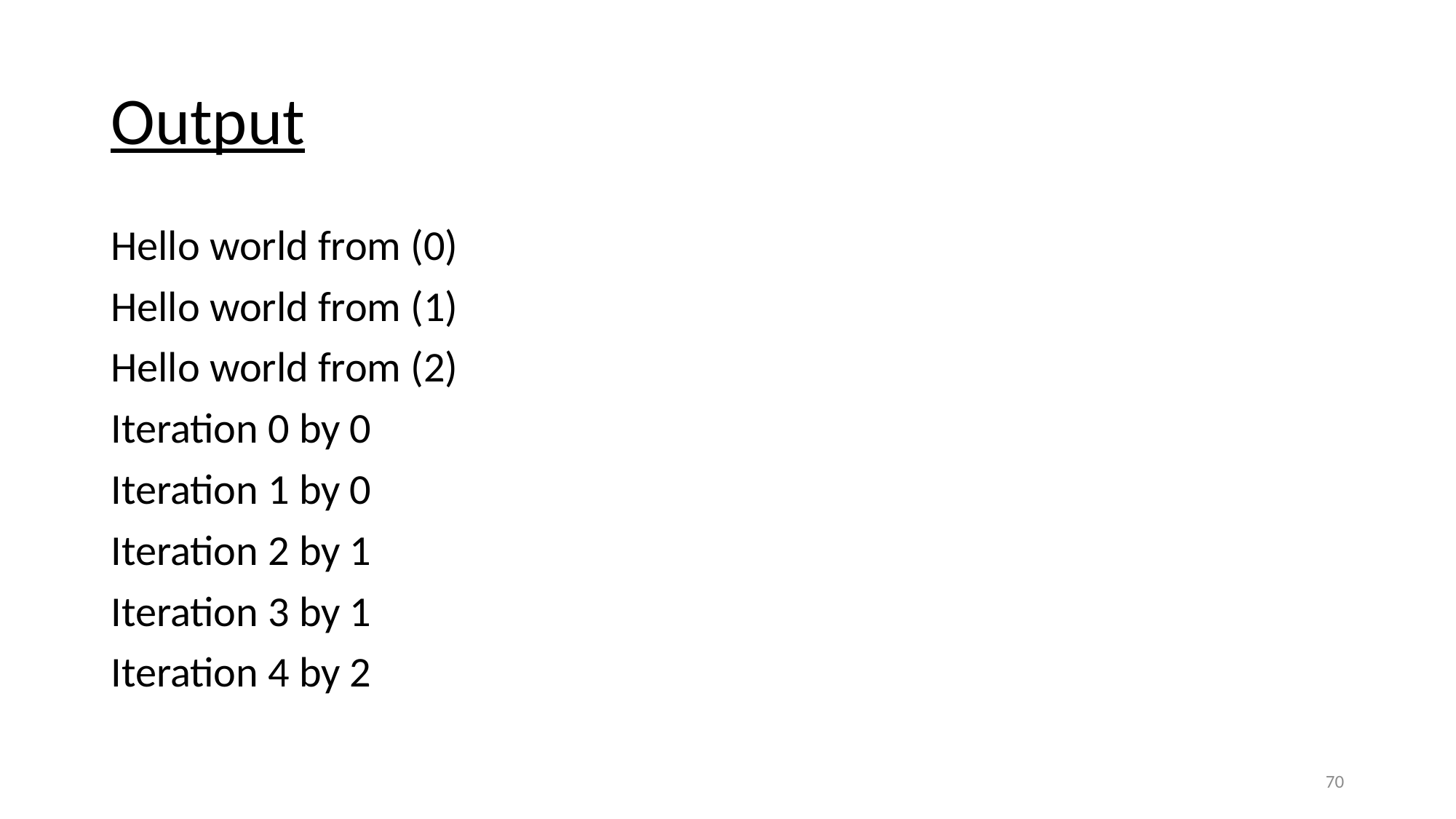

# Output
Hello world from (0)
Hello world from (1)
Hello world from (2)
Iteration 0 by 0
Iteration 1 by 0
Iteration 2 by 1
Iteration 3 by 1
Iteration 4 by 2
70